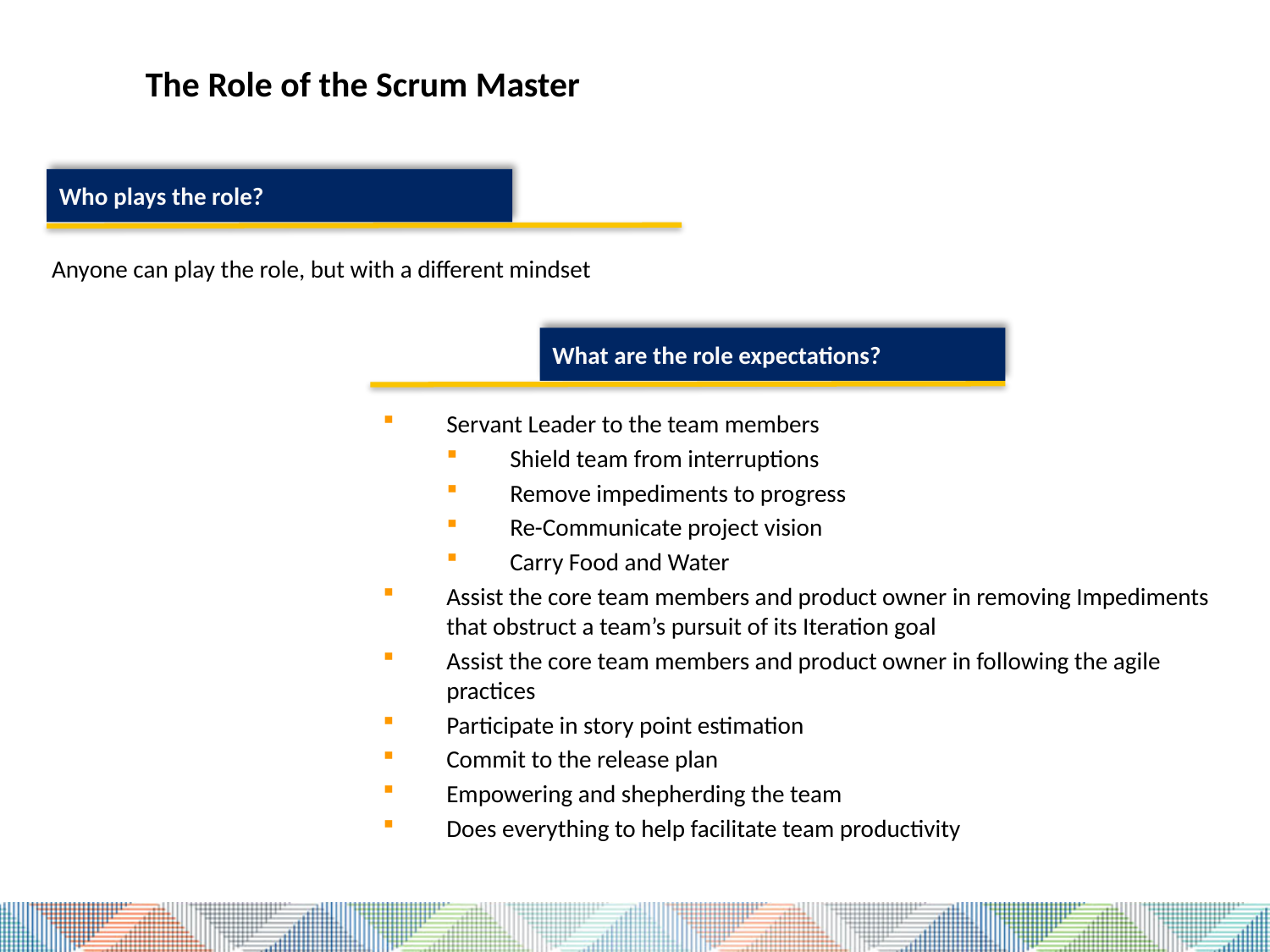

The Role of the Scrum Master
Who plays the role?

Anyone can play the role, but with a different mindset

What are the role expectations?

Servant Leader to the team members
Shield team from interruptions
Remove impediments to progress
Re-Communicate project vision
Carry Food and Water
Assist the core team members and product owner in removing Impediments that obstruct a team’s pursuit of its Iteration goal
Assist the core team members and product owner in following the agile practices
Participate in story point estimation
Commit to the release plan
Empowering and shepherding the team
Does everything to help facilitate team productivity